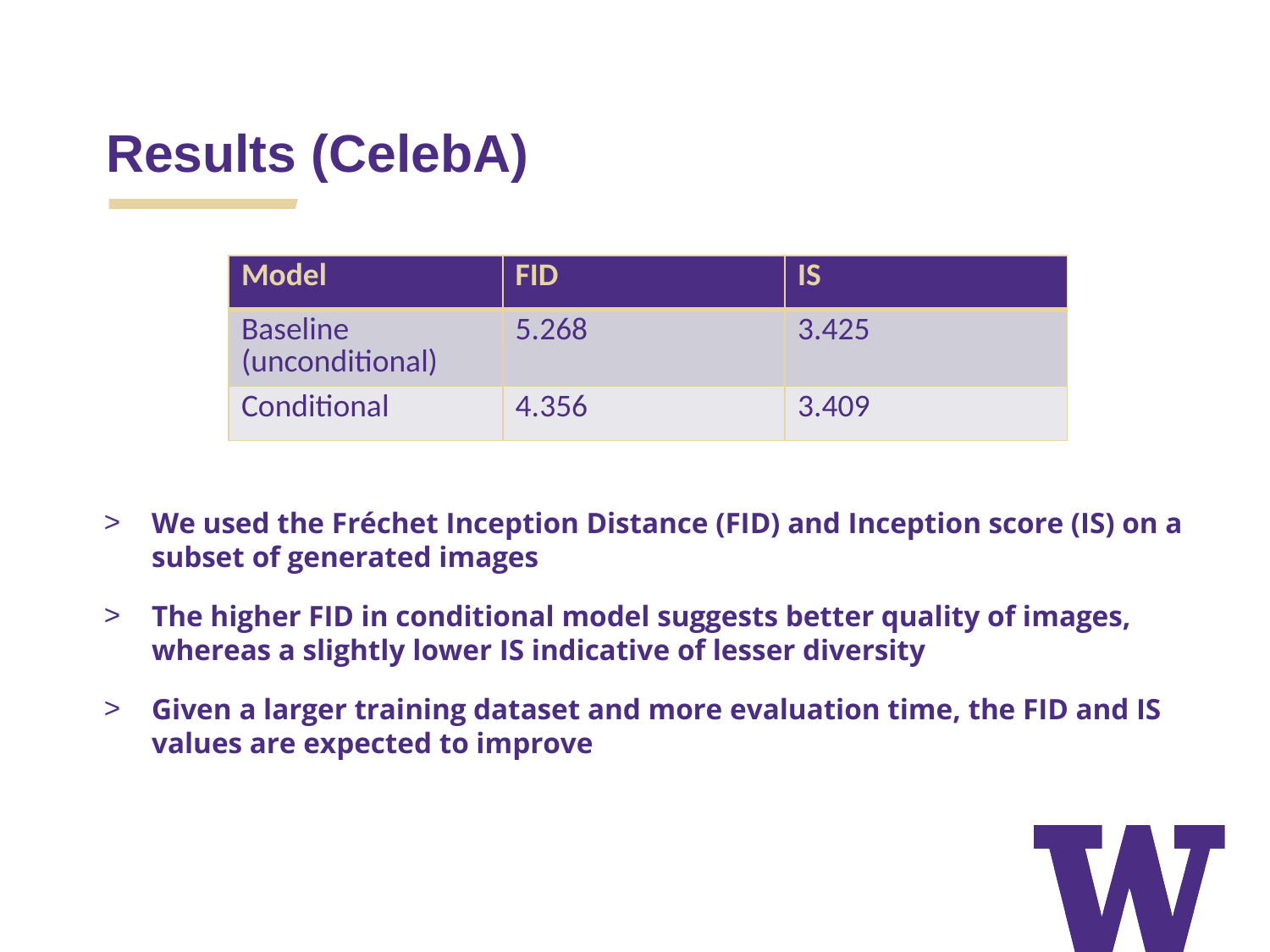

# Results (CelebA)
| Model | FID | IS |
| --- | --- | --- |
| Baseline (unconditional) | 5.268 | 3.425 |
| Conditional | 4.356 | 3.409 |
We used the Fréchet Inception Distance (FID) and Inception score (IS) on a subset of generated images

The higher FID in conditional model suggests better quality of images, whereas a slightly lower IS indicative of lesser diversity

Given a larger training dataset and more evaluation time, the FID and IS values are expected to improve